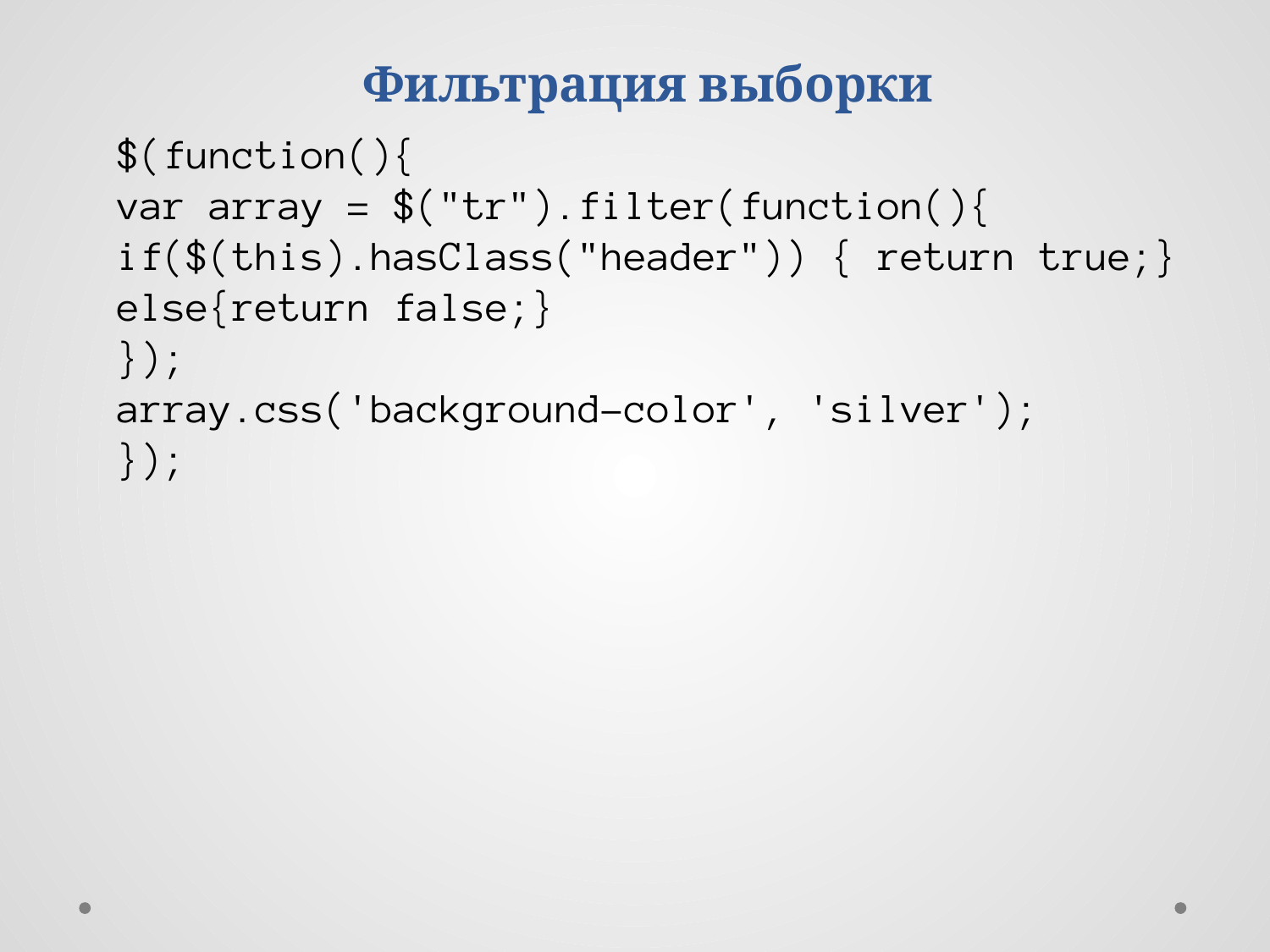

Фильтрация выборки
$(function(){
var array = $("tr").filter(function(){
if($(this).hasClass("header")) { return true;}
else{return false;}
});
array.css('background-color', 'silver');
});